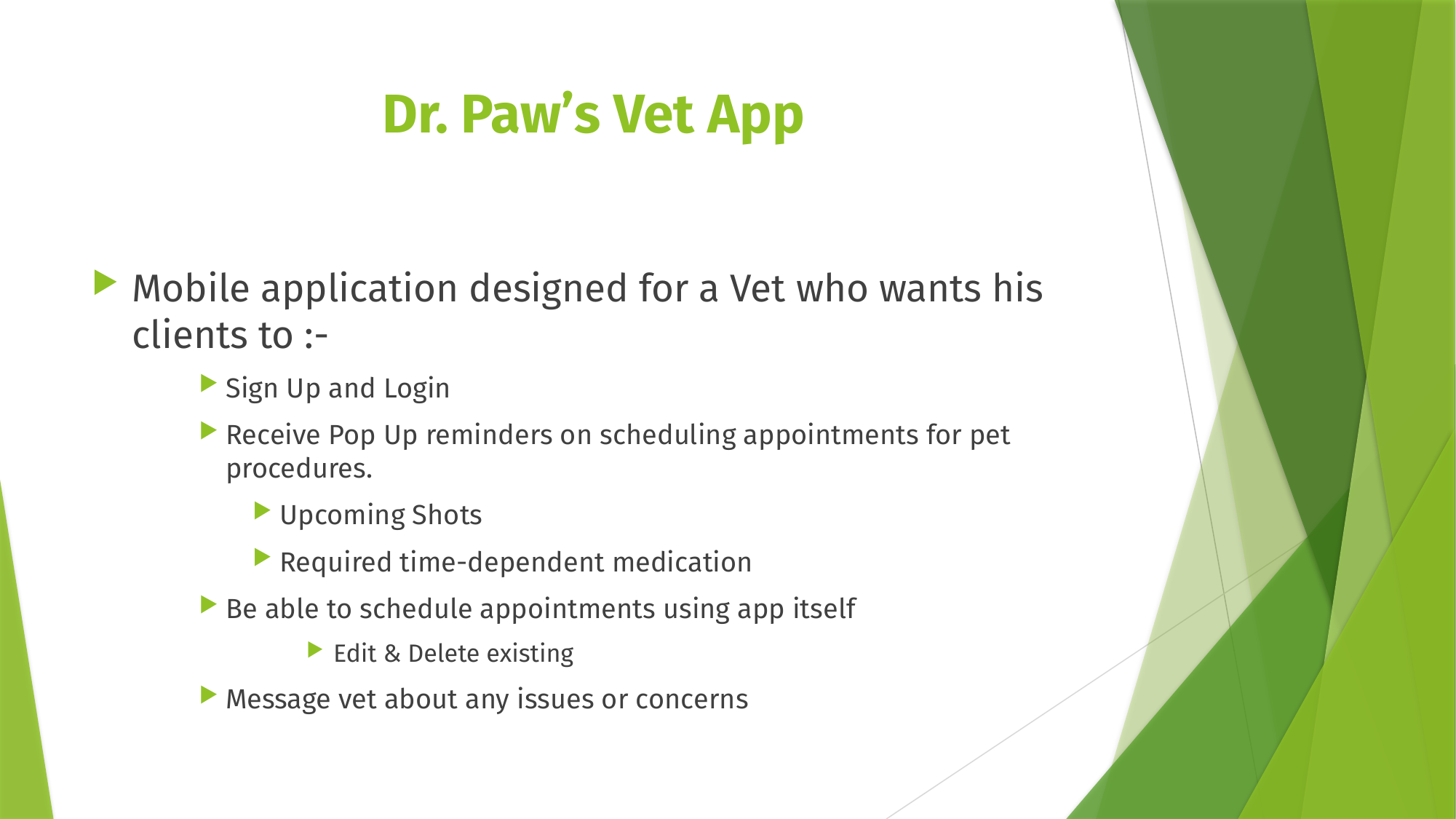

# Dr. Paw’s Vet App
Mobile application designed for a Vet who wants his clients to :-
Sign Up and Login
Receive Pop Up reminders on scheduling appointments for pet procedures.
Upcoming Shots
Required time-dependent medication
Be able to schedule appointments using app itself
Edit & Delete existing
Message vet about any issues or concerns